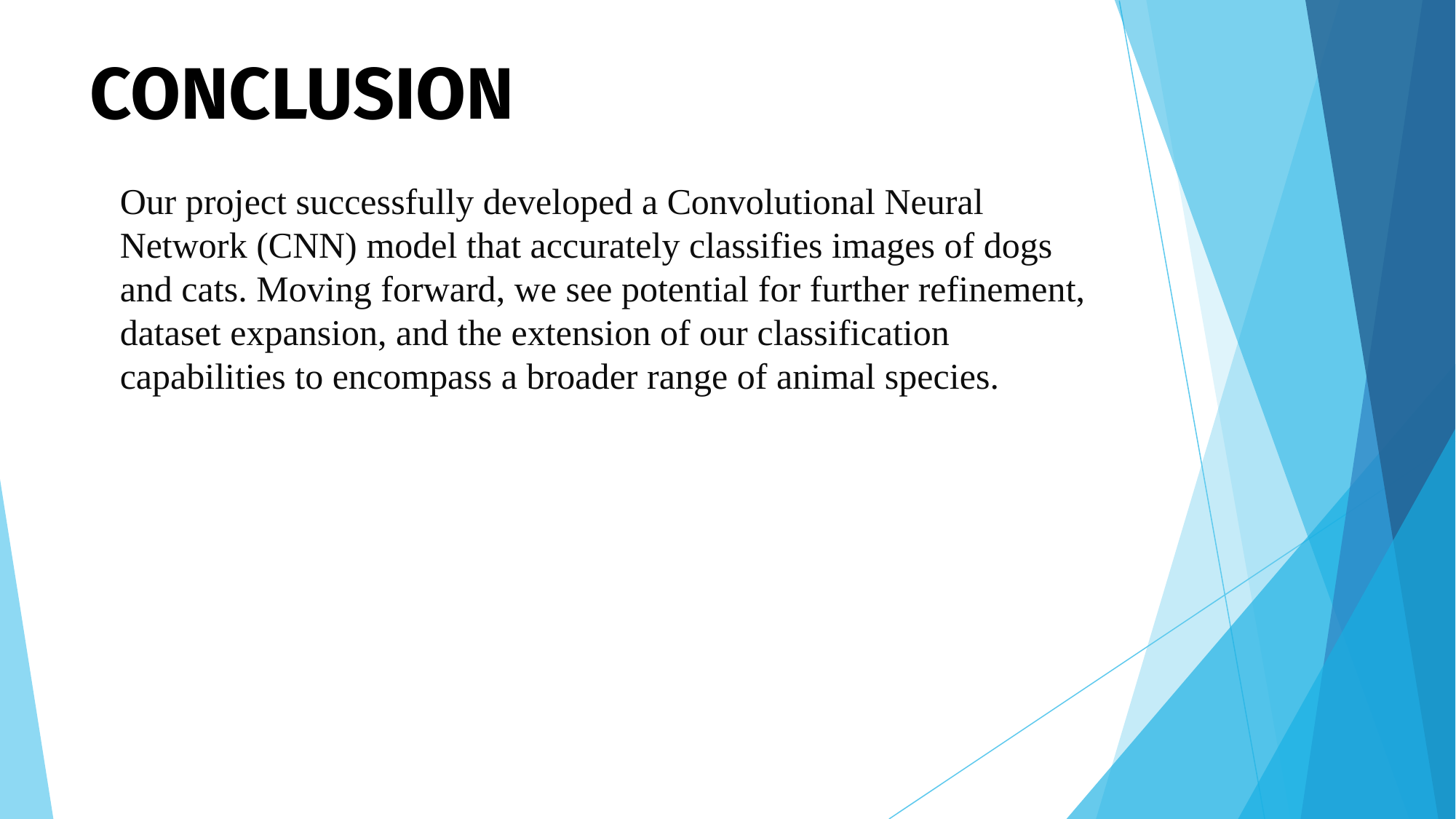

# CONCLUSION
Our project successfully developed a Convolutional Neural Network (CNN) model that accurately classifies images of dogs and cats. Moving forward, we see potential for further refinement, dataset expansion, and the extension of our classification capabilities to encompass a broader range of animal species.